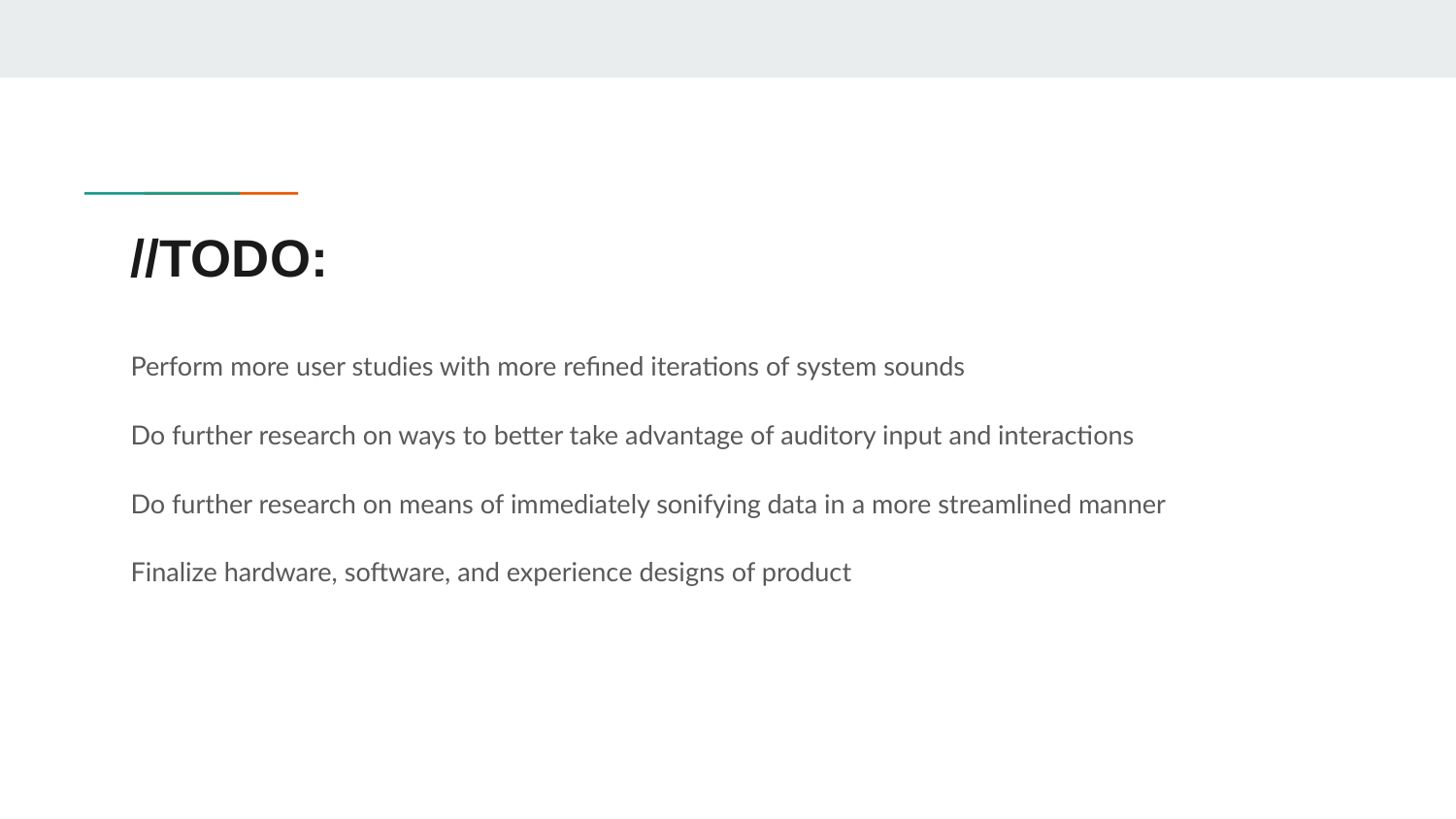

# //TODO:
Perform more user studies with more refined iterations of system sounds
Do further research on ways to better take advantage of auditory input and interactions
Do further research on means of immediately sonifying data in a more streamlined manner
Finalize hardware, software, and experience designs of product